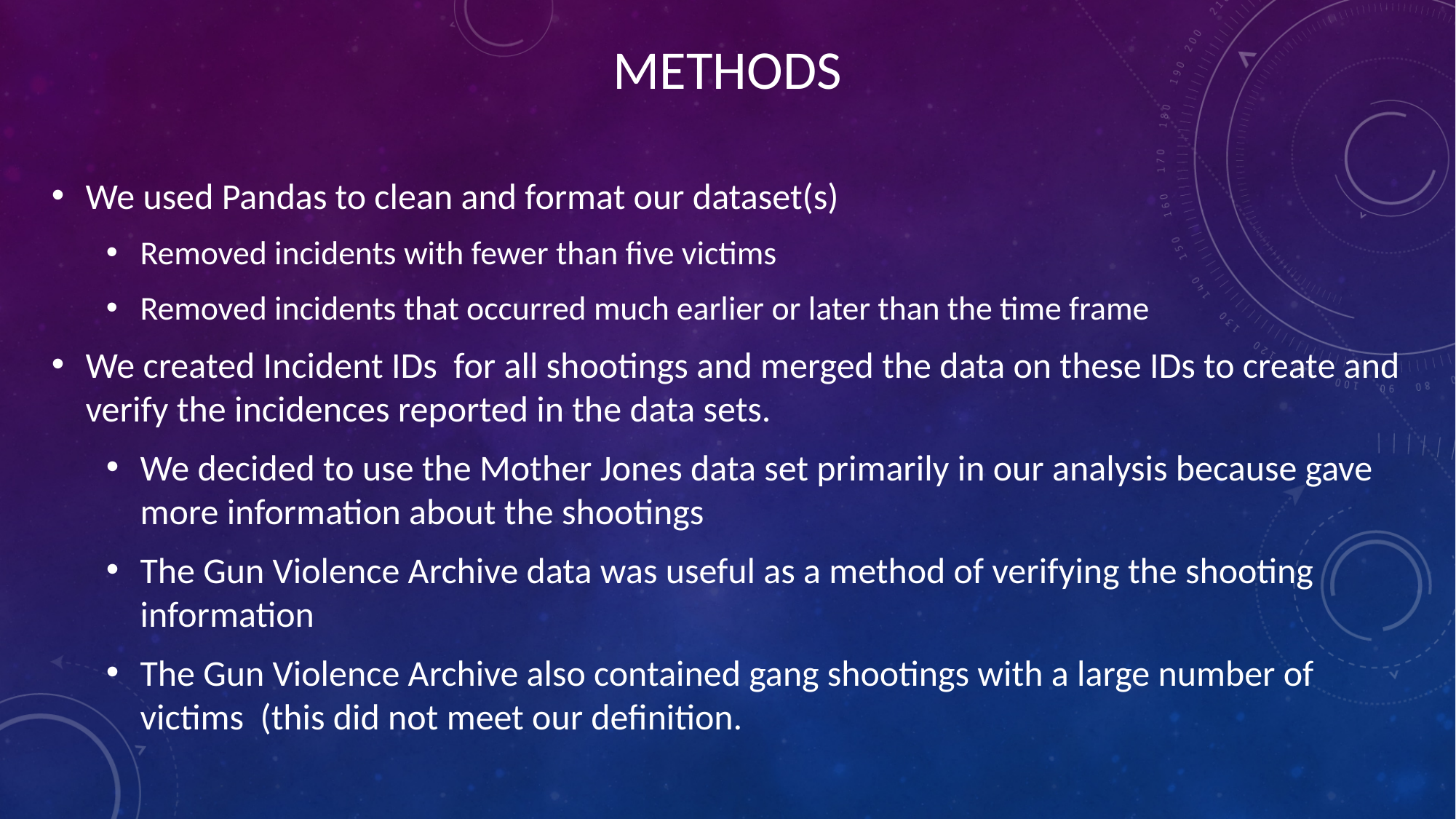

# Methods
We used Pandas to clean and format our dataset(s)
Removed incidents with fewer than five victims
Removed incidents that occurred much earlier or later than the time frame
We created Incident IDs  for all shootings and merged the data on these IDs to create and verify the incidences reported in the data sets.
We decided to use the Mother Jones data set primarily in our analysis because gave more information about the shootings
The Gun Violence Archive data was useful as a method of verifying the shooting information
The Gun Violence Archive also contained gang shootings with a large number of victims  (this did not meet our definition.